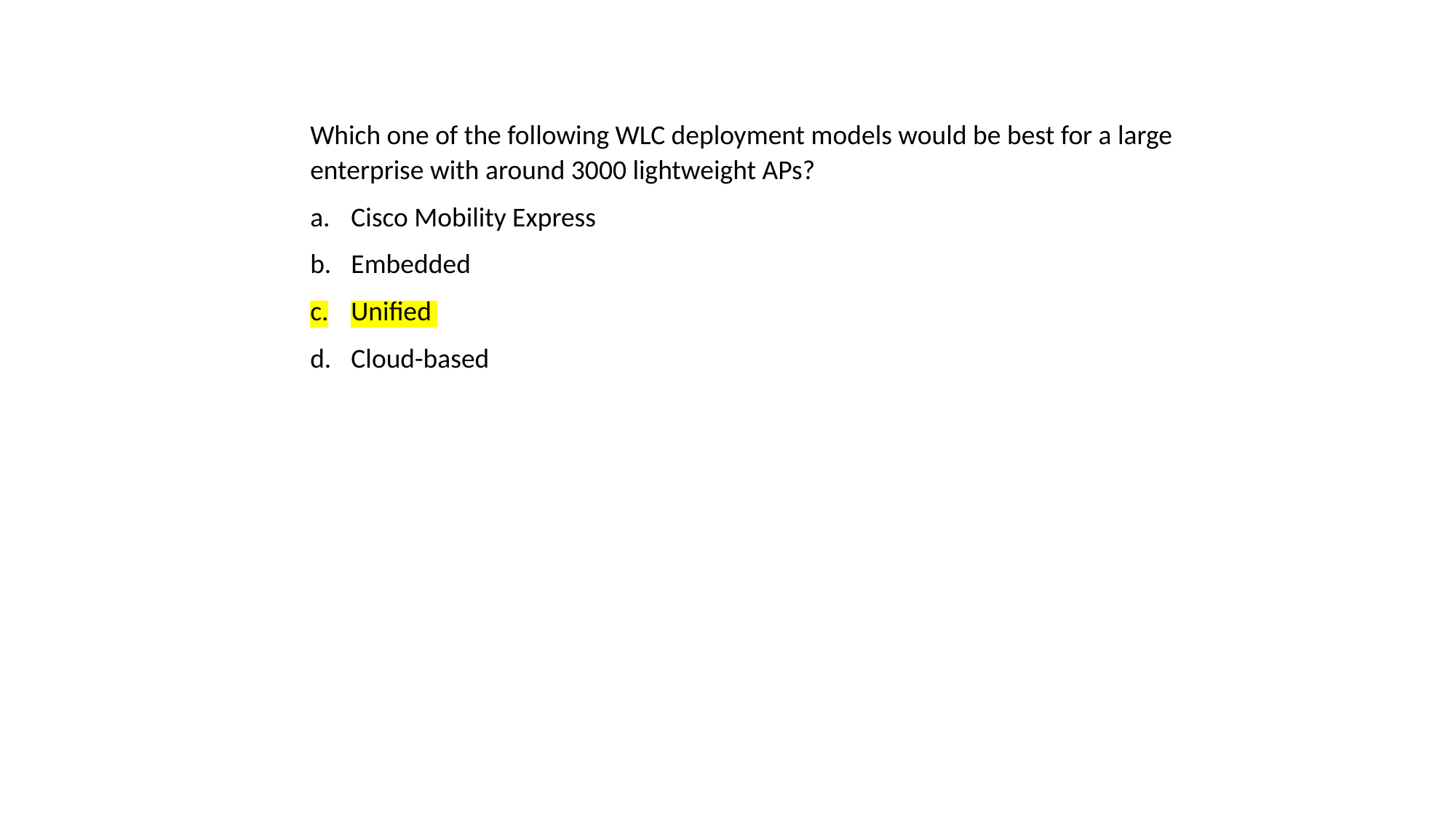

Which one of the following WLC deployment models would be best for a large enterprise with around 3000 lightweight APs?
Cisco Mobility Express
Embedded
Unified
Cloud-based